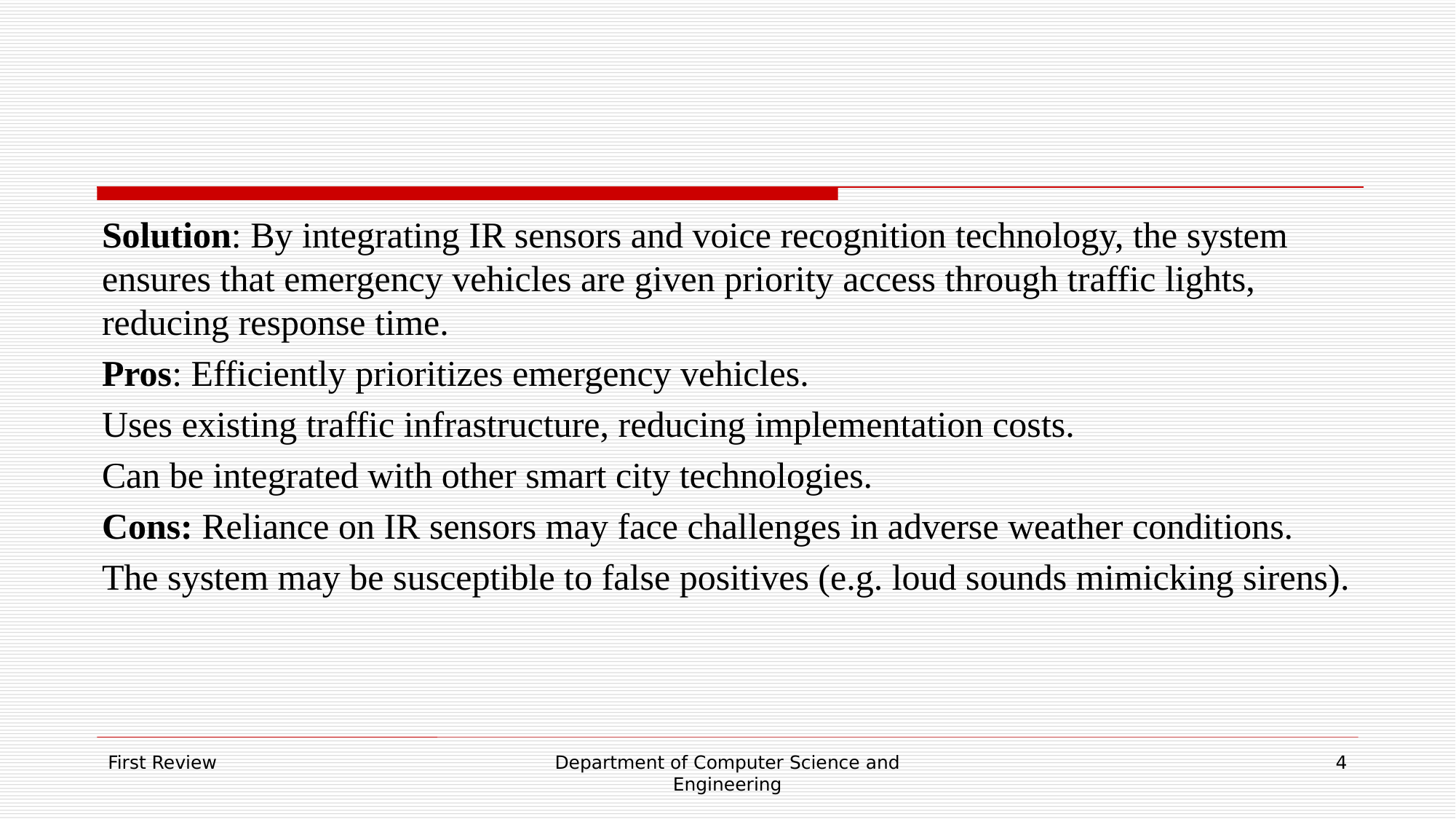

Solution: By integrating IR sensors and voice recognition technology, the system ensures that emergency vehicles are given priority access through traffic lights, reducing response time.
Pros: Efficiently prioritizes emergency vehicles.
Uses existing traffic infrastructure, reducing implementation costs.
Can be integrated with other smart city technologies.
Cons: Reliance on IR sensors may face challenges in adverse weather conditions.
The system may be susceptible to false positives (e.g. loud sounds mimicking sirens).
First Review
Department of Computer Science and Engineering
4